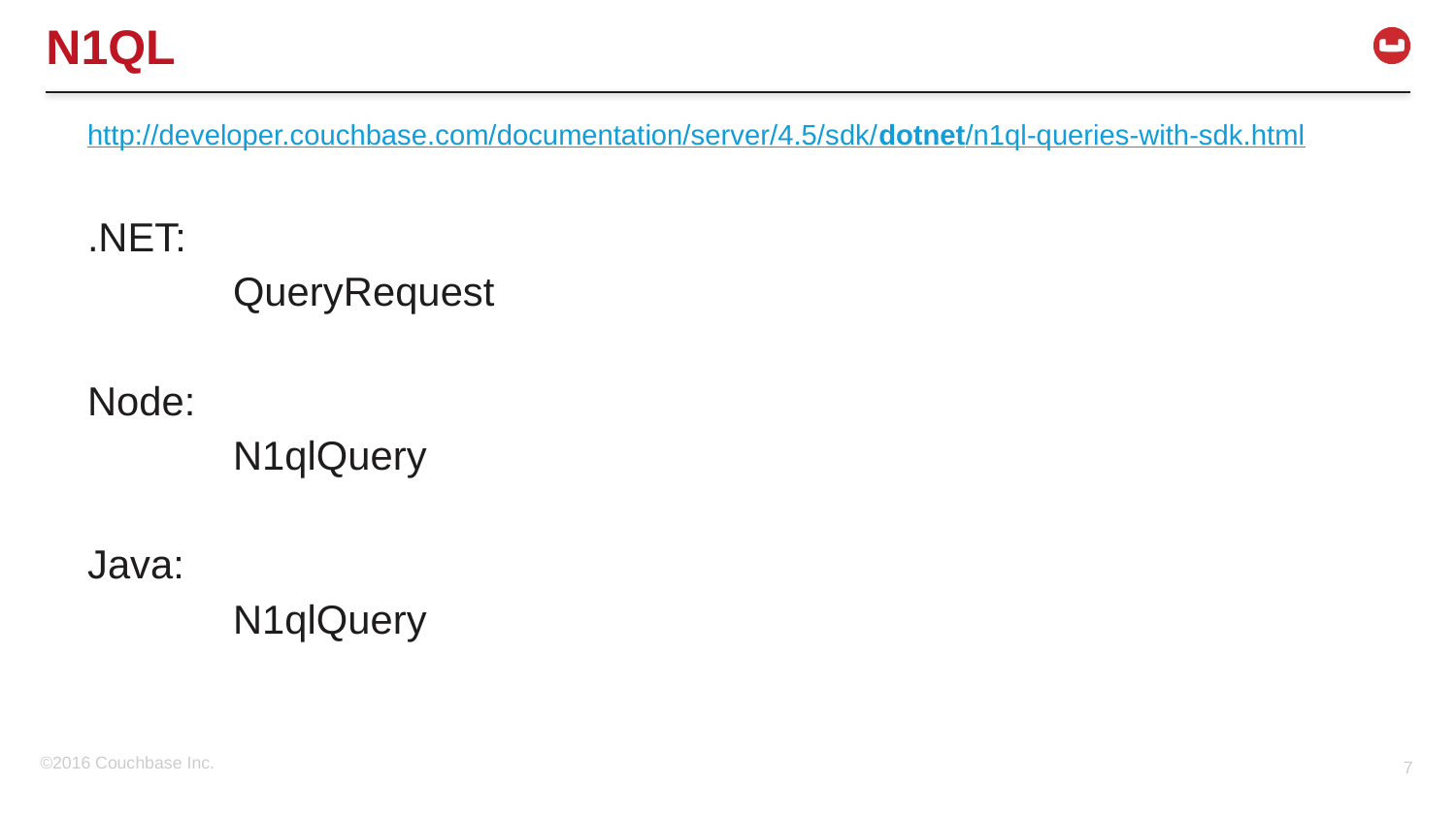

# N1QL
http://developer.couchbase.com/documentation/server/4.5/sdk/dotnet/n1ql-queries-with-sdk.html

.NET:
	QueryRequest

Node:
	N1qlQuery

Java:
	N1qlQuery